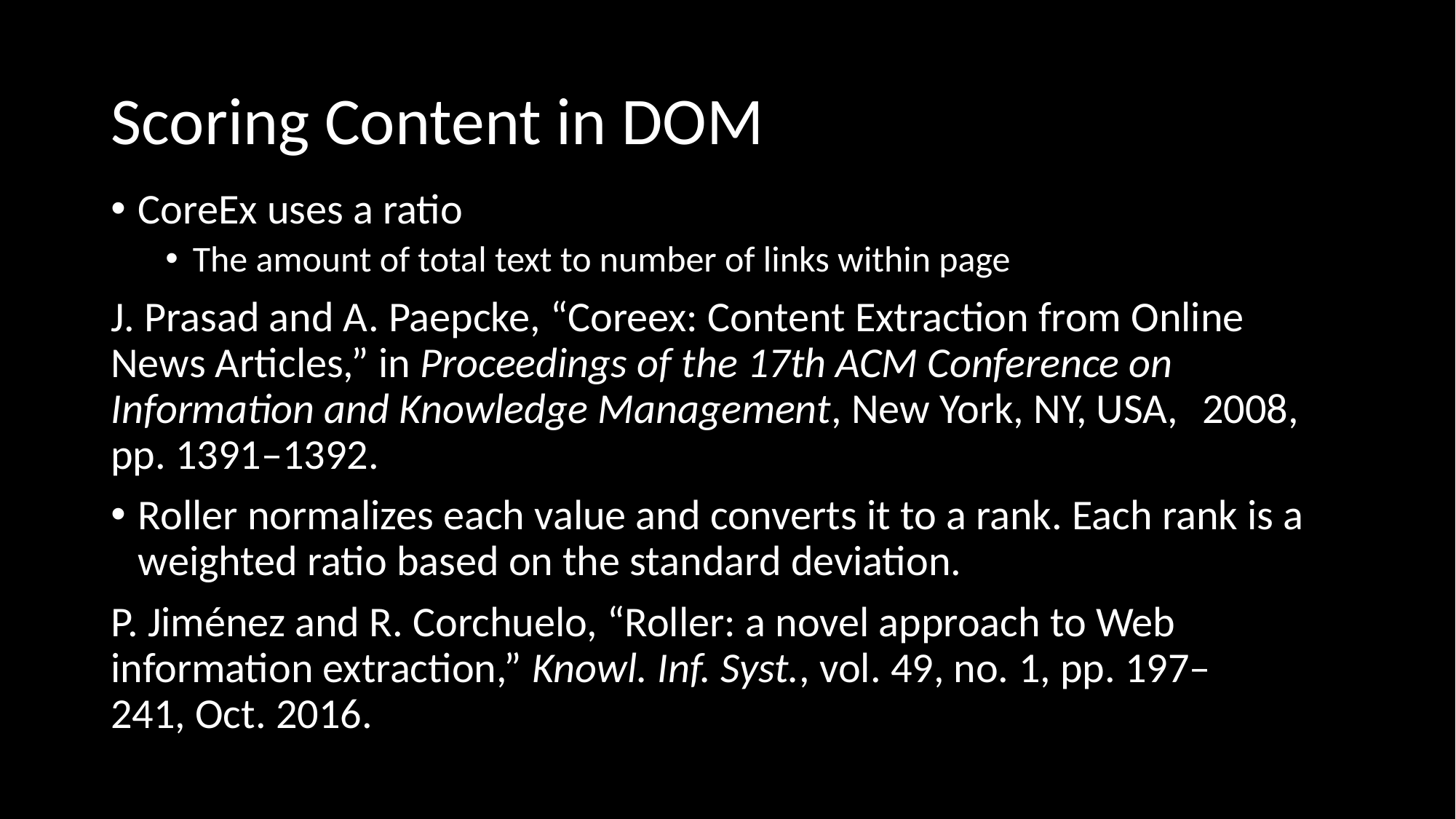

# Scoring Content in DOM
CoreEx uses a ratio
The amount of total text to number of links within page
J. Prasad and A. Paepcke, “Coreex: Content Extraction from Online 	News Articles,” in Proceedings of the 17th ACM Conference on 	Information and Knowledge Management, New York, NY, USA, 	2008, pp. 1391–1392.
Roller normalizes each value and converts it to a rank. Each rank is a weighted ratio based on the standard deviation.
P. Jiménez and R. Corchuelo, “Roller: a novel approach to Web 	information extraction,” Knowl. Inf. Syst., vol. 49, no. 1, pp. 197–	241, Oct. 2016.